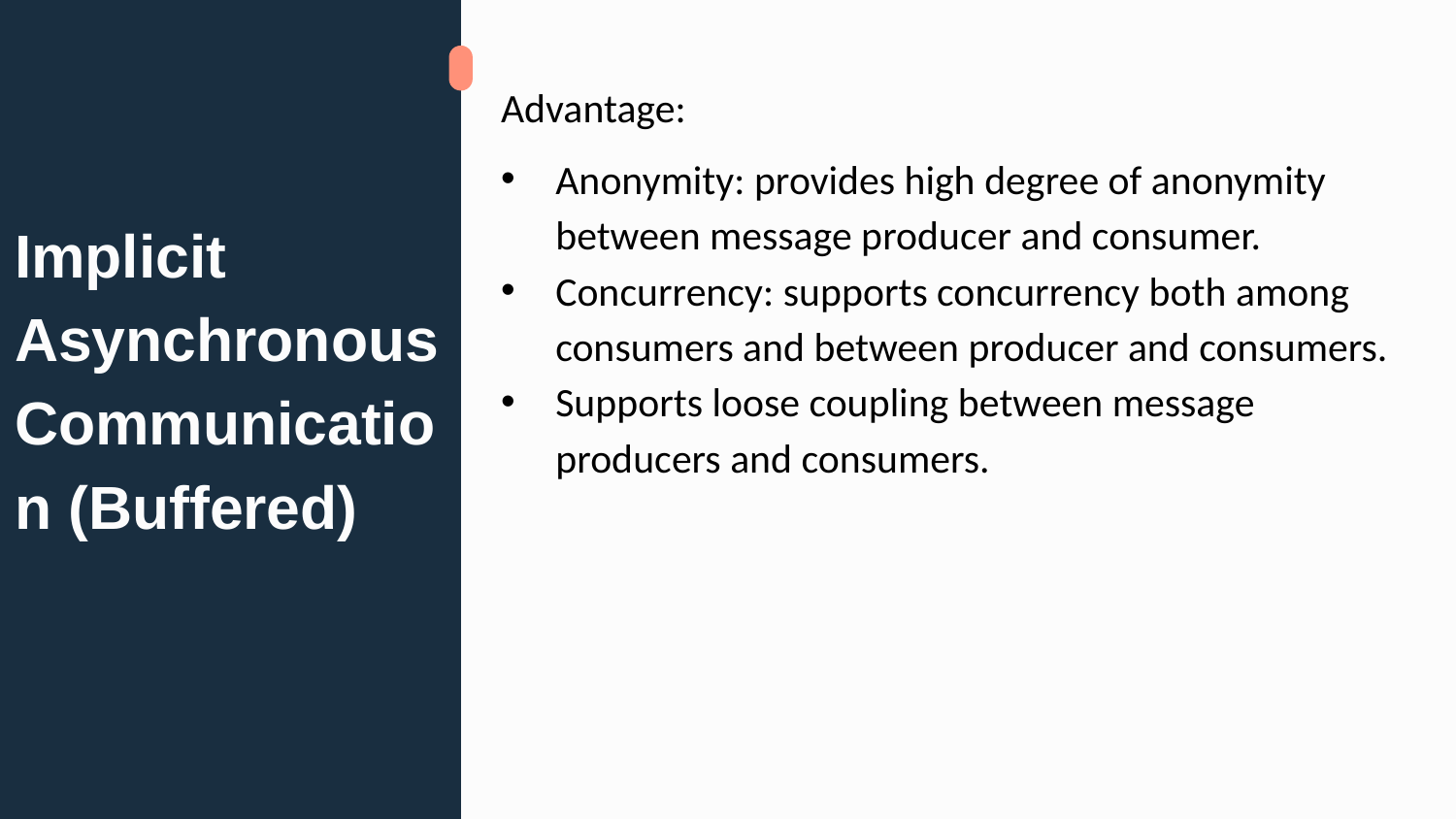

Advantage:
Anonymity: provides high degree of anonymity between message producer and consumer.
Concurrency: supports concurrency both among consumers and between producer and consumers.
Supports loose coupling between message producers and consumers.
# Implicit Asynchronous Communication (Buffered)